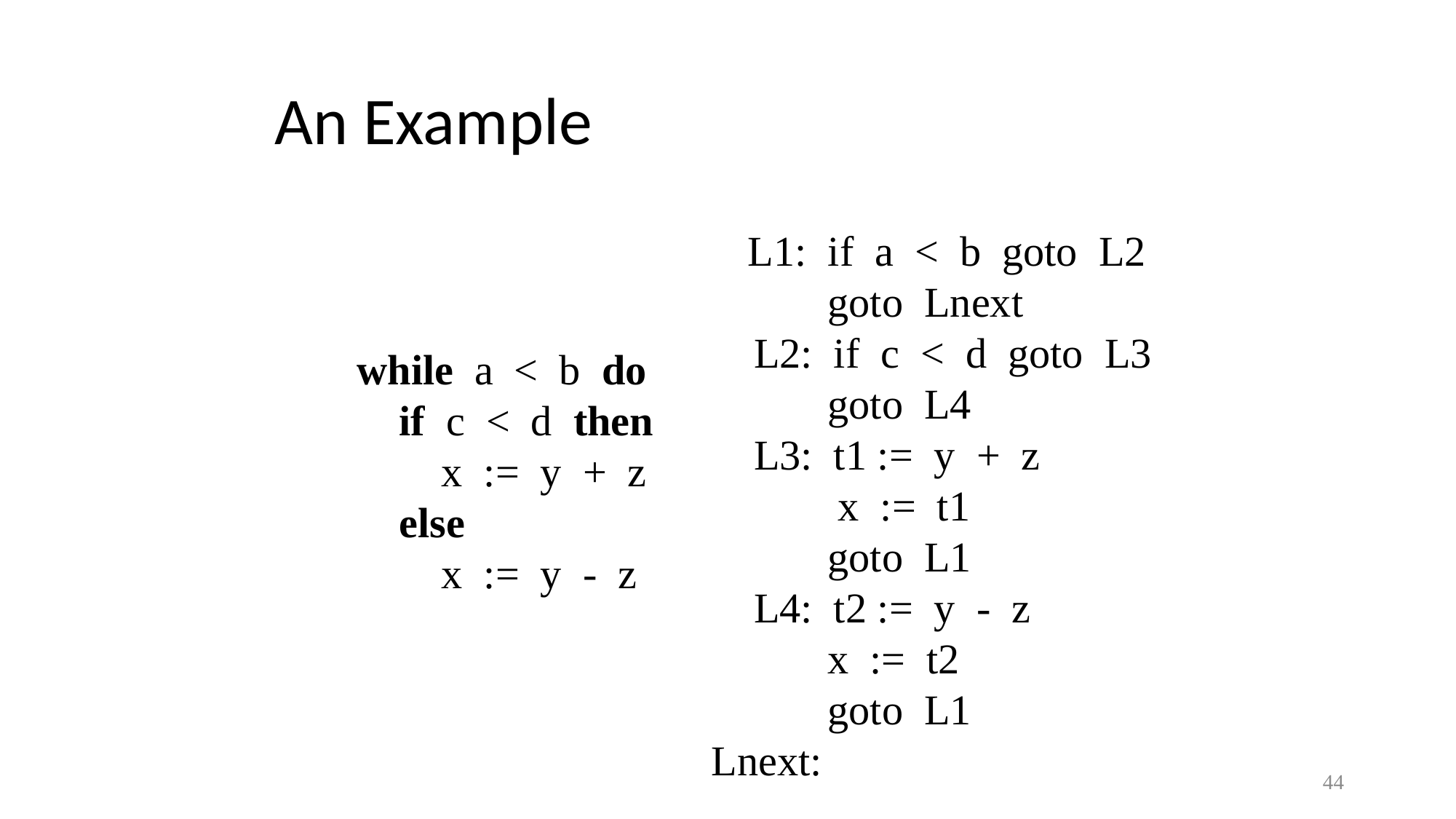

# An Example
    L1:  if  a  <  b  goto  L2
           goto  Lnext
    L2:  if  c  <  d  goto  L3
           goto  L4
    L3:  t1 :=  y  +  z
            x  :=  t1
           goto  L1
    L4:  t2 :=  y  -  z
           x  :=  t2
           goto  L1
Lnext:
while  a  <  b  do
    if  c  <  d  then
        x  :=  y  +  z
    else
        x  :=  y  -  z
44